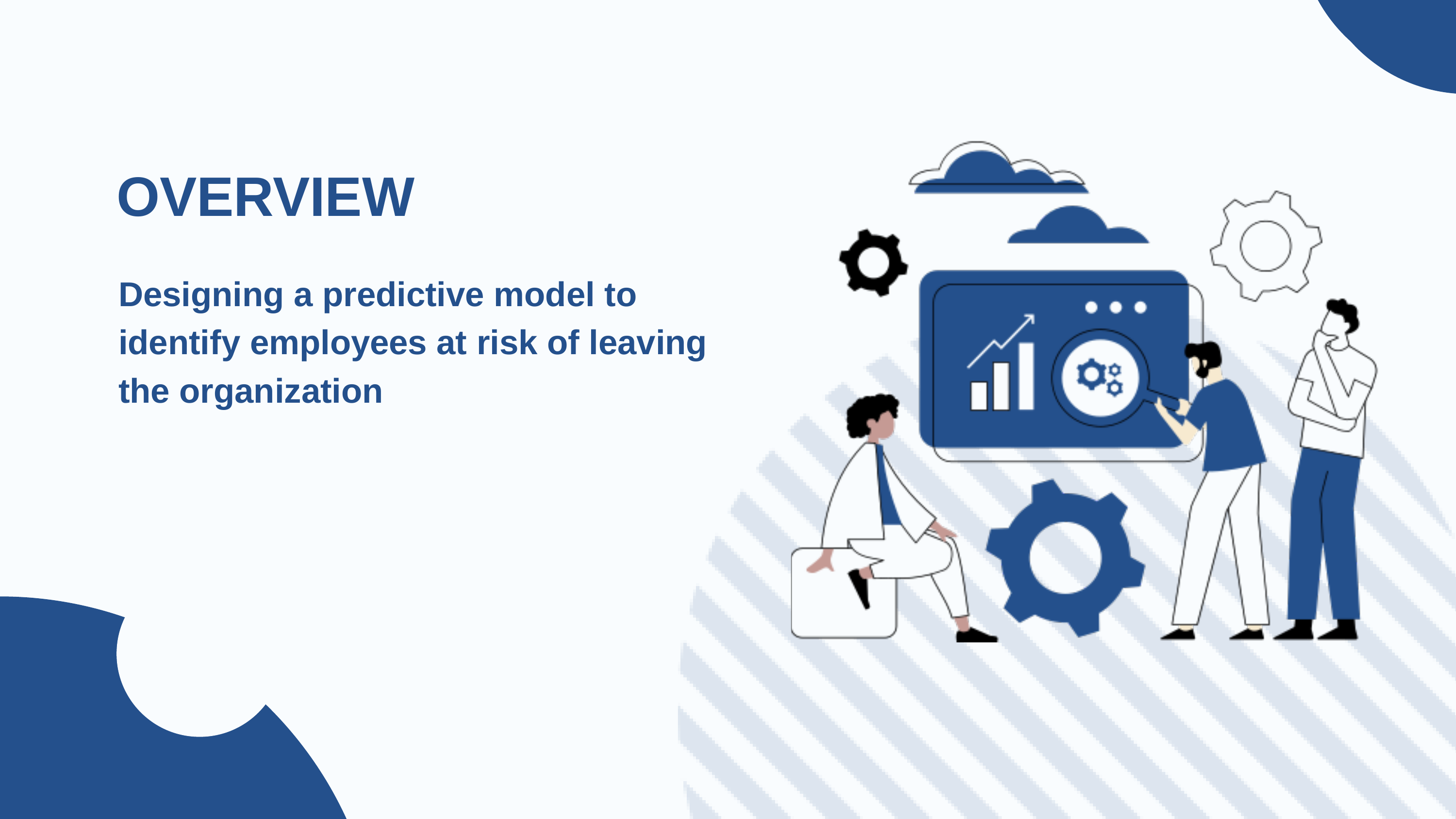

OVERVIEW
Designing a predictive model to identify employees at risk of leaving the organization